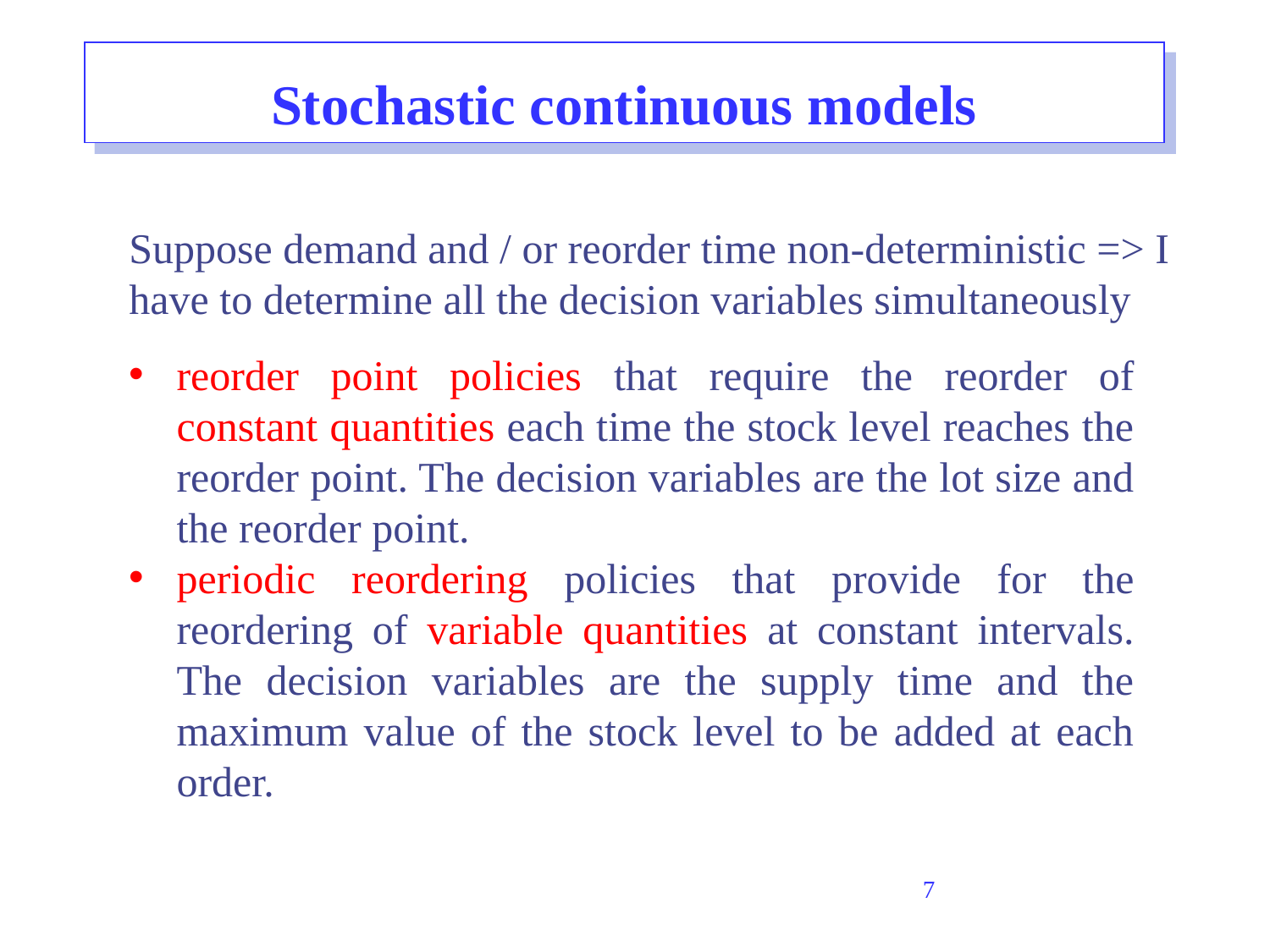

# Stochastic continuous models
Suppose demand and / or reorder time non-deterministic => I have to determine all the decision variables simultaneously
reorder point policies that require the reorder of constant quantities each time the stock level reaches the reorder point. The decision variables are the lot size and the reorder point.
periodic reordering policies that provide for the reordering of variable quantities at constant intervals. The decision variables are the supply time and the maximum value of the stock level to be added at each order.
7